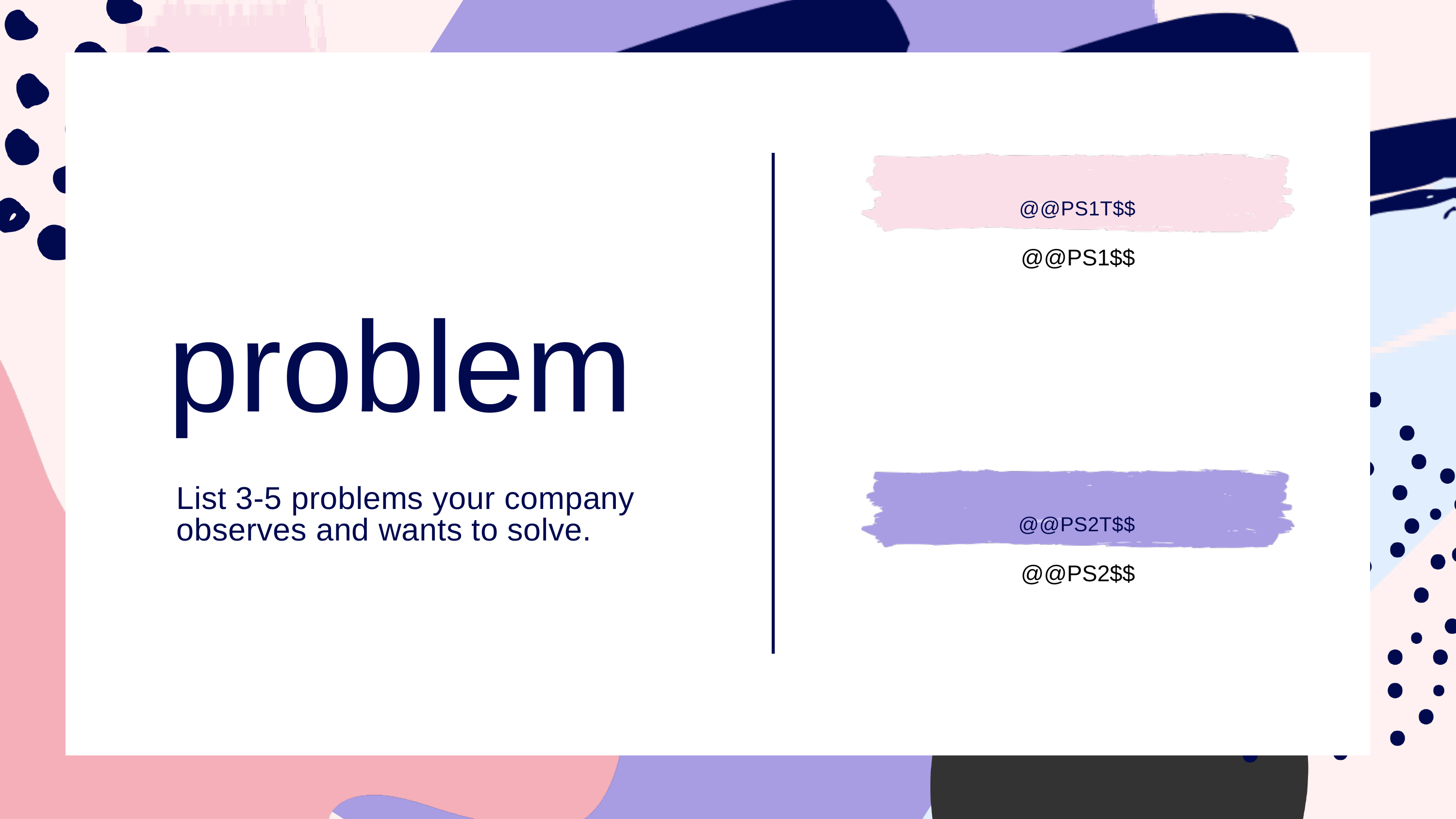

@@PS1T$$
@@PS1$$

problem

List 3-5 problems your company observes and wants to solve.
@@PS2T$$
@@PS2$$